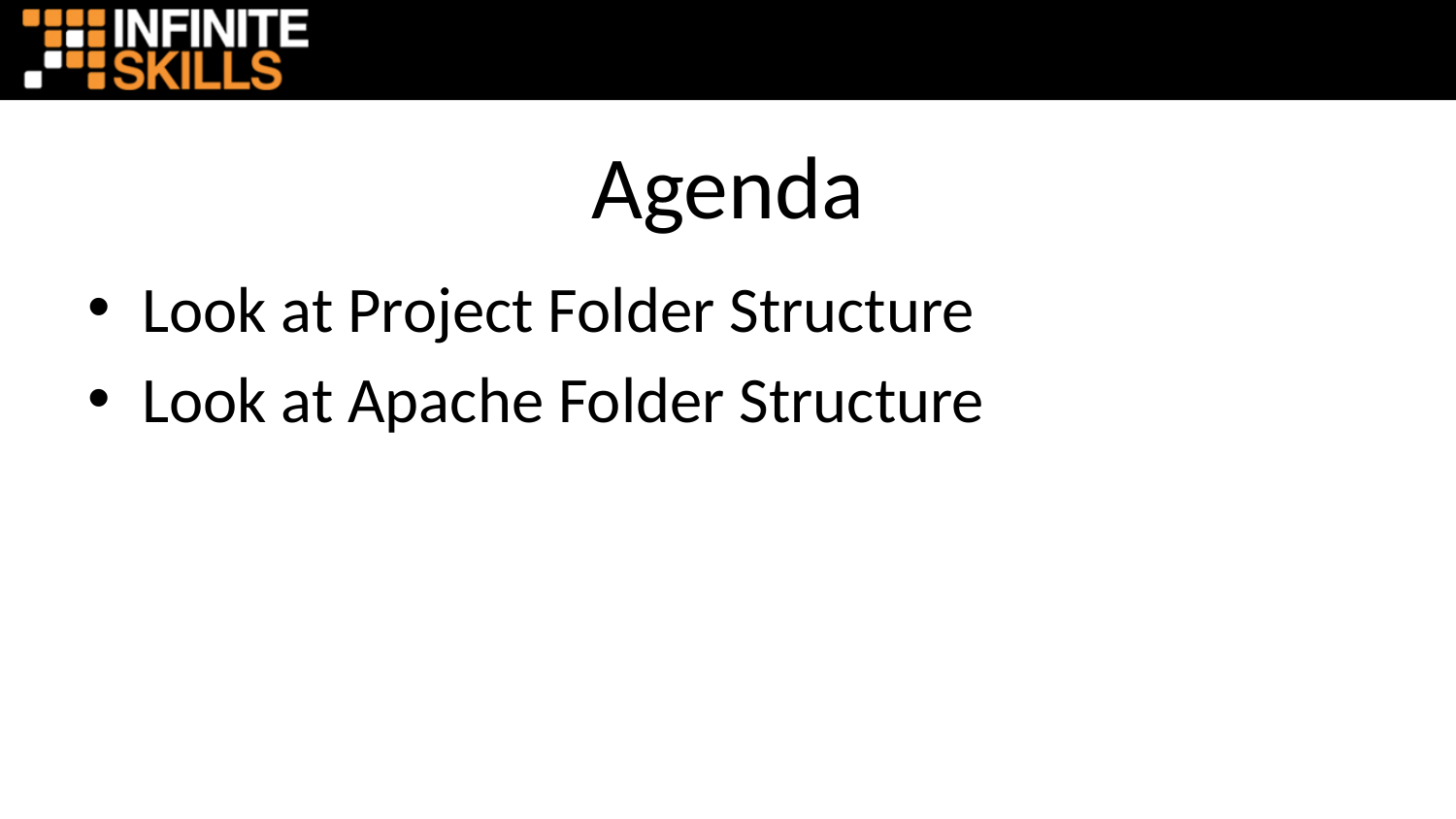

# Agenda
Look at Project Folder Structure
Look at Apache Folder Structure